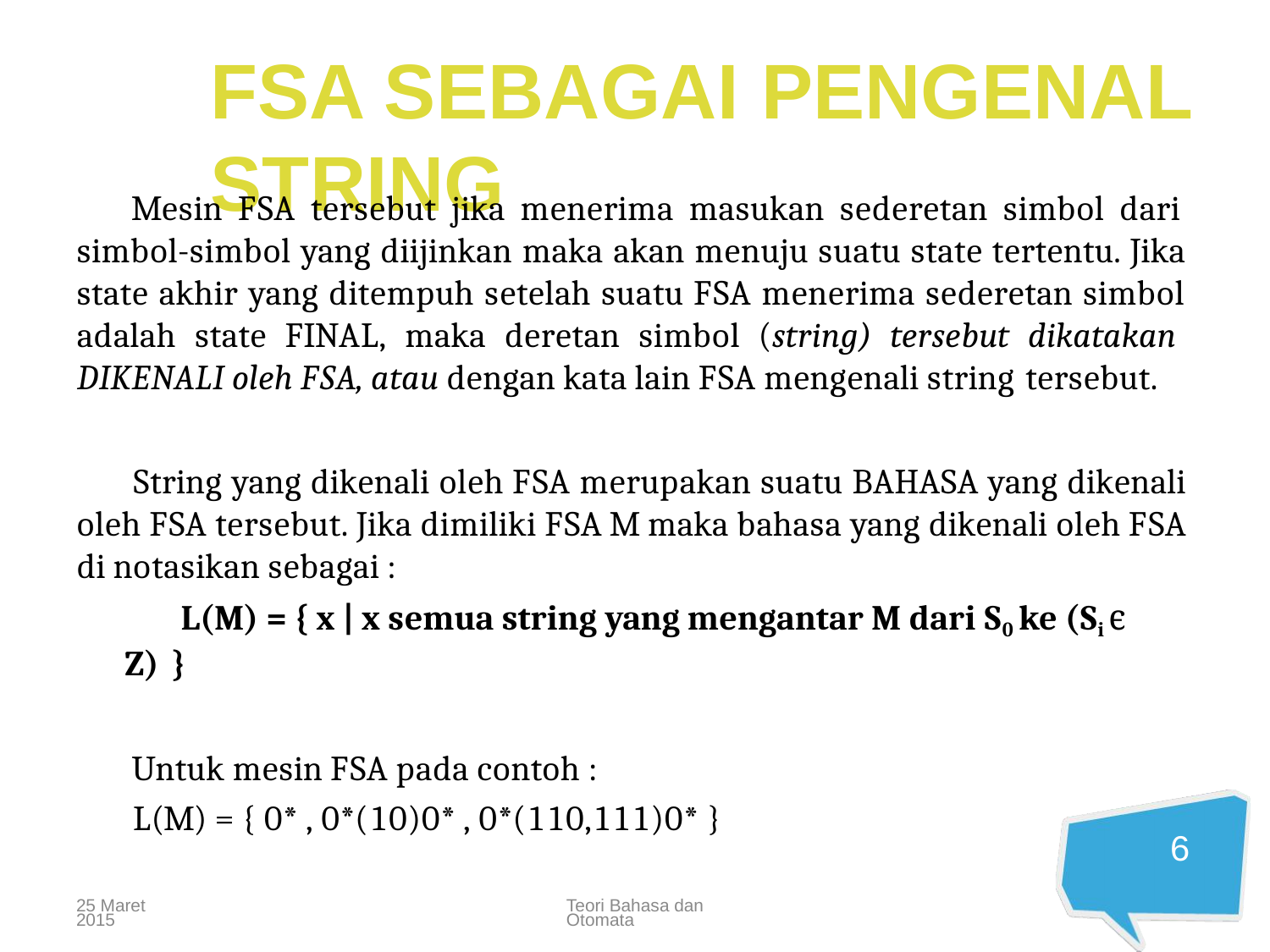

# FSA SEBAGAI PENGENAL STRING
Mesin FSA tersebut jika menerima masukan sederetan simbol dari  simbol-simbol yang diijinkan maka akan menuju suatu state tertentu. Jika  state akhir yang ditempuh setelah suatu FSA menerima sederetan simbol  adalah state FINAL, maka deretan simbol (string) tersebut dikatakan  DIKENALI oleh FSA, atau dengan kata lain FSA mengenali string tersebut.

String yang dikenali oleh FSA merupakan suatu BAHASA yang dikenali  oleh FSA tersebut. Jika dimiliki FSA M maka bahasa yang dikenali oleh FSA  di notasikan sebagai :
L(M) = { x | x semua string yang mengantar M dari S0 ke (Si ϵ Z) }

Untuk mesin FSA pada contoh :
L(M) = { 0* , 0*(10)0* , 0*(110,111)0* }
6
25 Maret 2015
Teori Bahasa dan Otomata